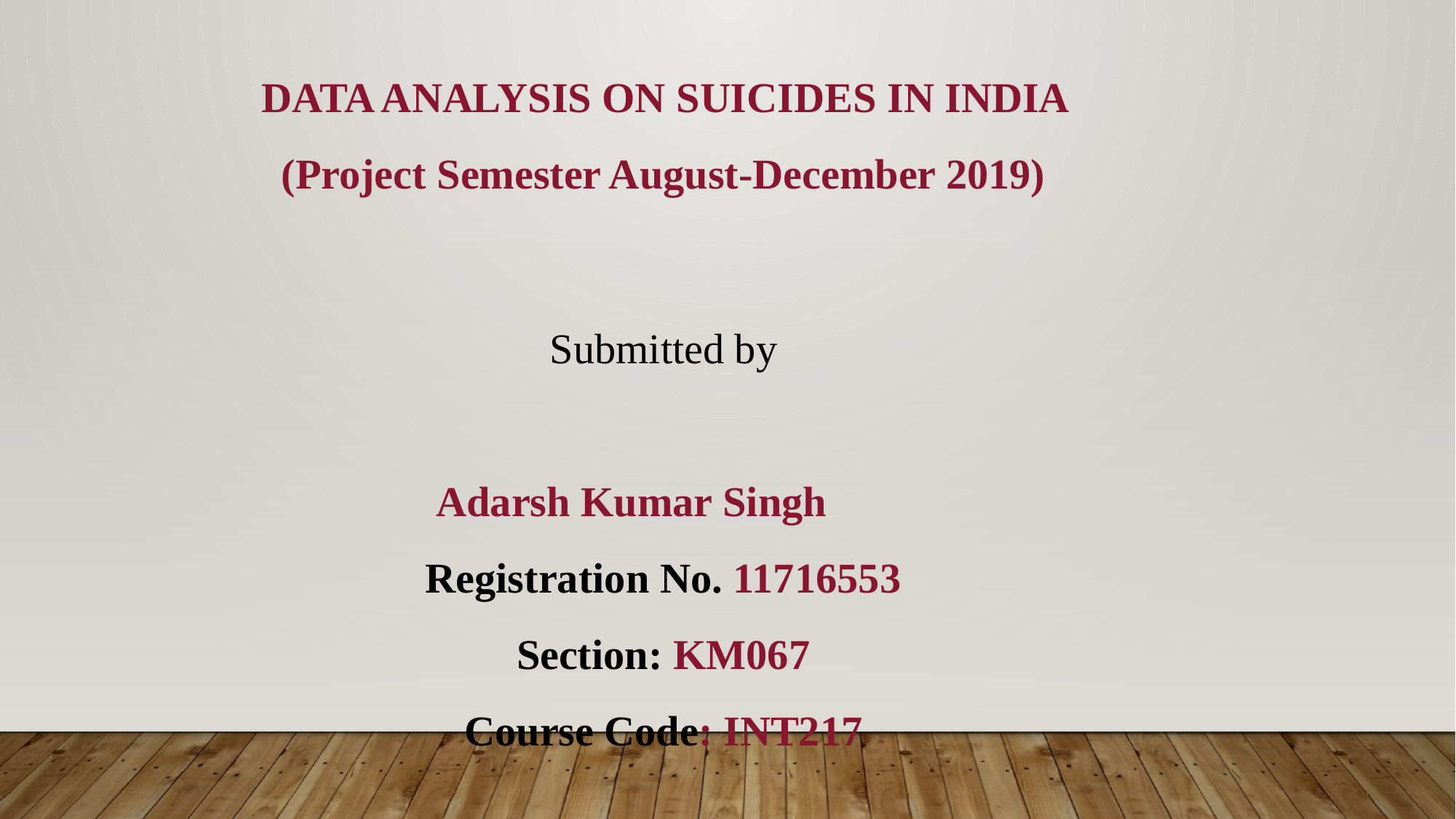

DATA ANALYSIS ON SUICIDES IN INDIA
(Project Semester August-December 2019)

Submitted by

Adarsh Kumar Singh
 Registration No. 11716553
Section: KM067
Course Code: INT217